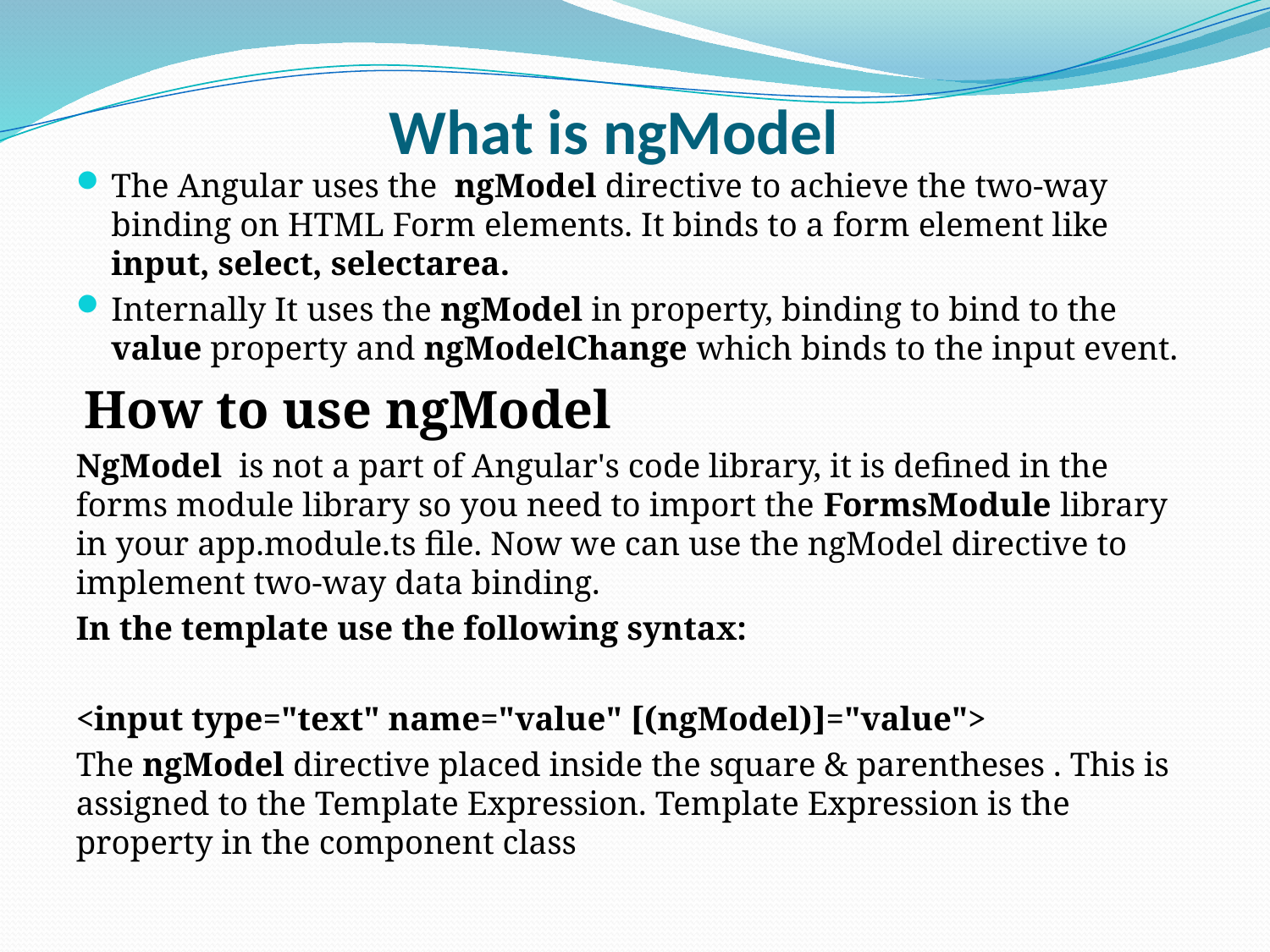

# What is ngModel
The Angular uses the  ngModel directive to achieve the two-way binding on HTML Form elements. It binds to a form element like input, select, selectarea.
Internally It uses the ngModel in property, binding to bind to the value property and ngModelChange which binds to the input event.
 How to use ngModel
NgModel  is not a part of Angular's code library, it is defined in the forms module library so you need to import the FormsModule library in your app.module.ts file. Now we can use the ngModel directive to implement two-way data binding.
In the template use the following syntax:

<input type="text" name="value" [(ngModel)]="value">
The ngModel directive placed inside the square & parentheses . This is assigned to the Template Expression. Template Expression is the property in the component class